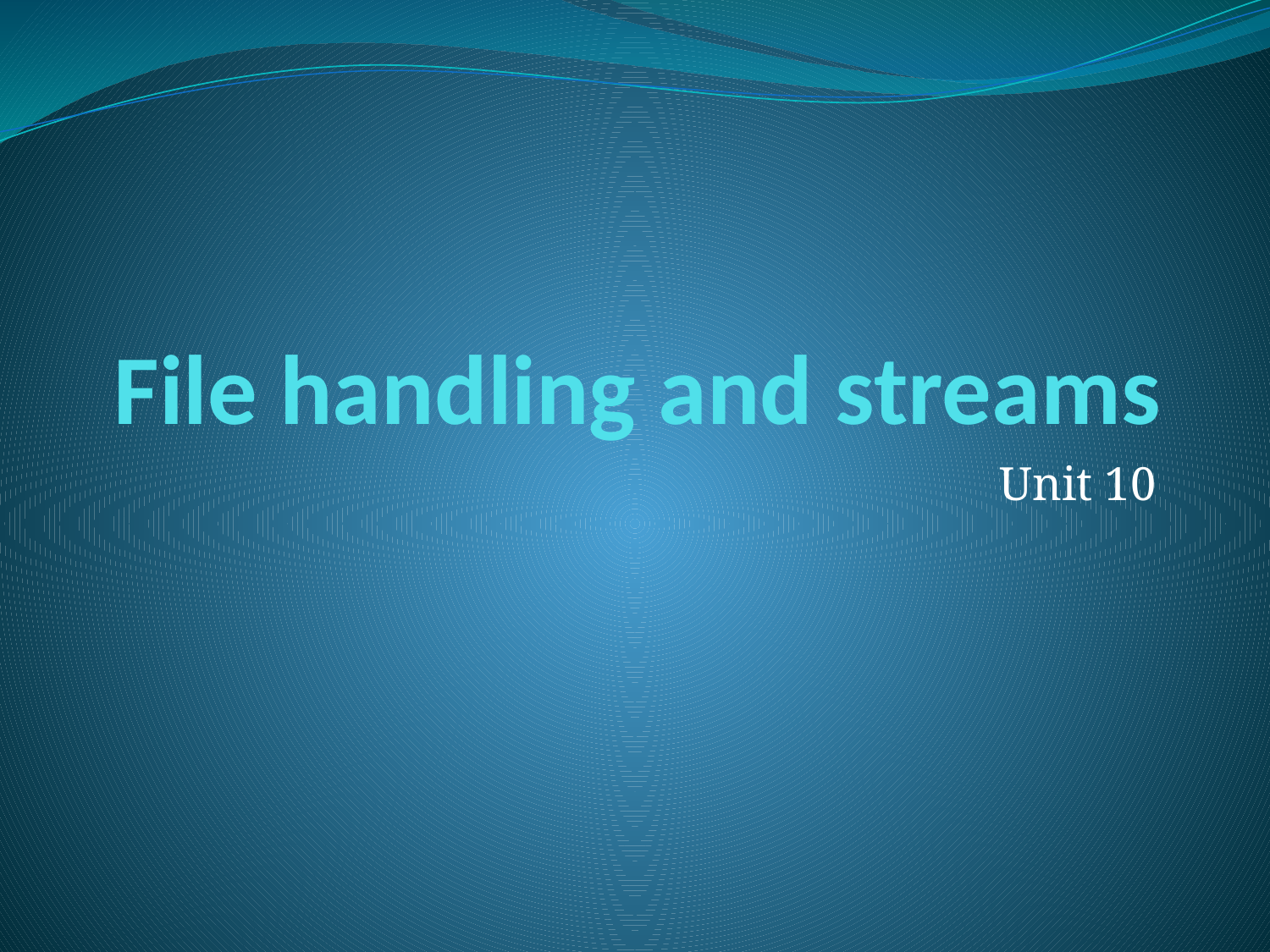

# File handling and streams
Unit 10